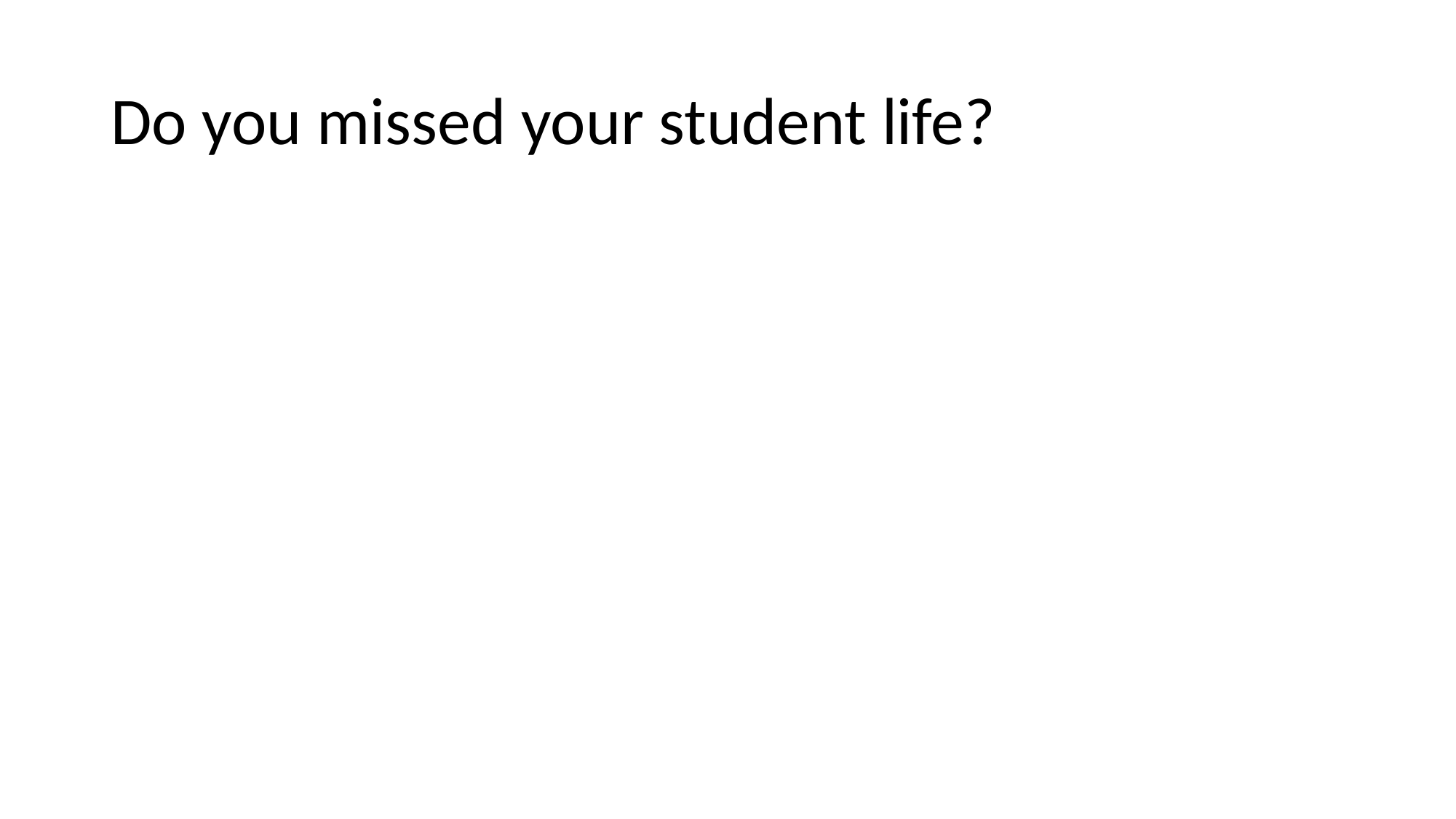

# Do you missed your student life?